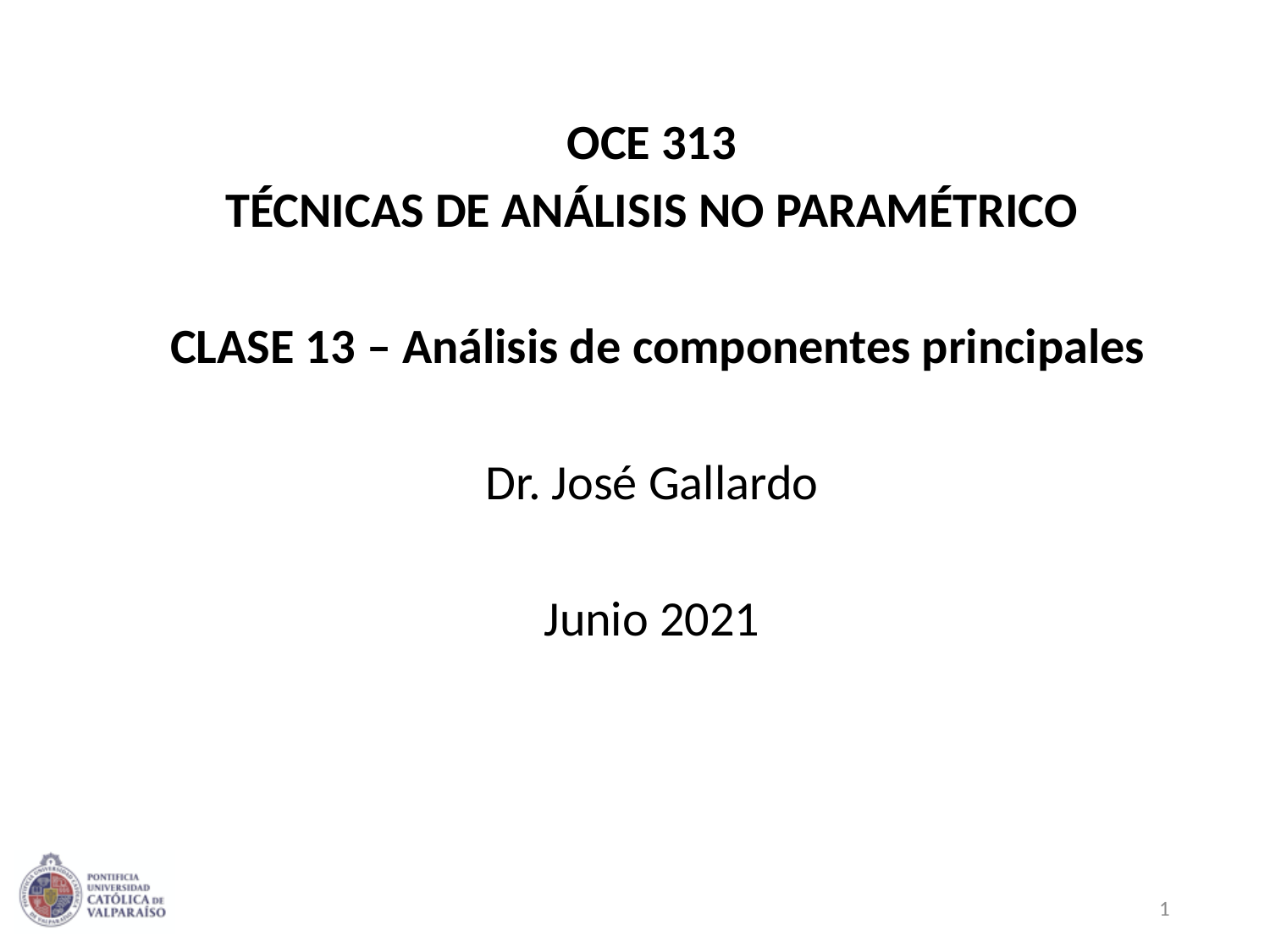

OCE 313
TÉCNICAS DE ANÁLISIS NO PARAMÉTRICO

 CLASE 13 – Análisis de componentes principales

Dr. José Gallardo

Junio 2021